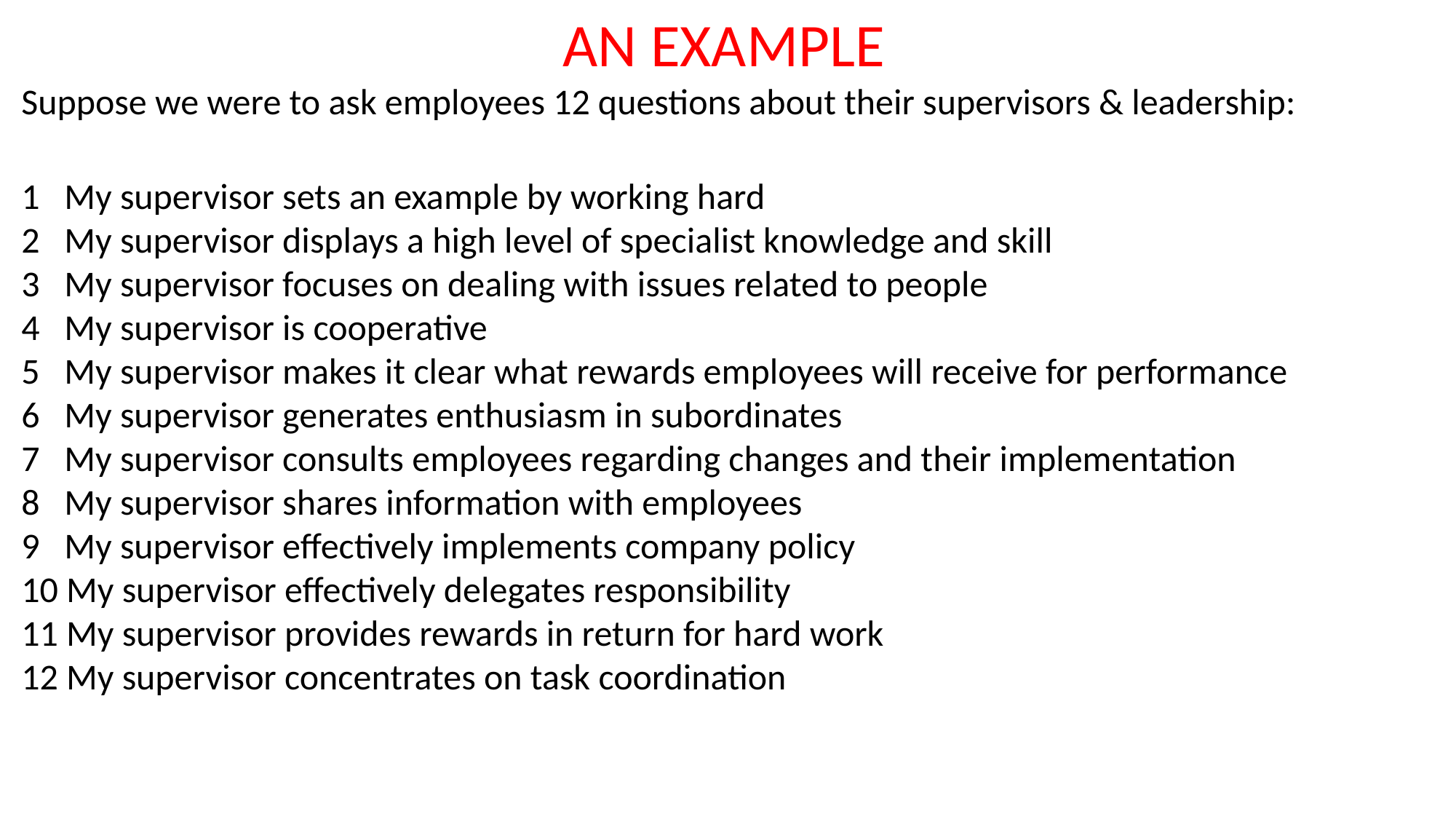

AN EXAMPLE
Suppose we were to ask employees 12 questions about their supervisors & leadership:

1   My supervisor sets an example by working hard
2   My supervisor displays a high level of specialist knowledge and skill
3   My supervisor focuses on dealing with issues related to people
4   My supervisor is cooperative
5   My supervisor makes it clear what rewards employees will receive for performance
6   My supervisor generates enthusiasm in subordinates
7   My supervisor consults employees regarding changes and their implementation
8   My supervisor shares information with employees
9   My supervisor effectively implements company policy
10 My supervisor effectively delegates responsibility
11 My supervisor provides rewards in return for hard work
12 My supervisor concentrates on task coordination